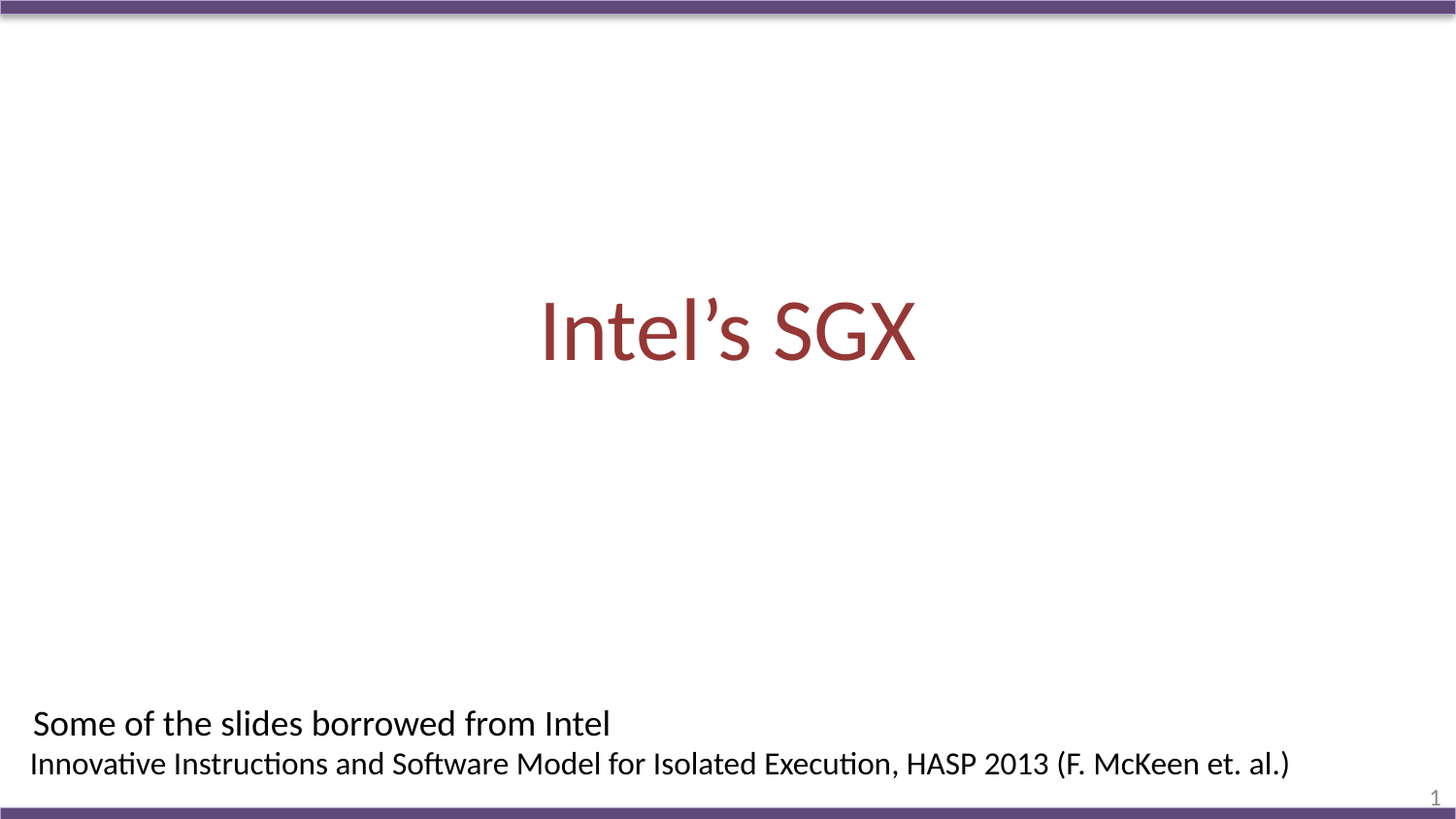

# Intel’s SGX
Some of the slides borrowed from Intel
Innovative Instructions and Software Model for Isolated Execution, HASP 2013 (F. McKeen et. al.)
1